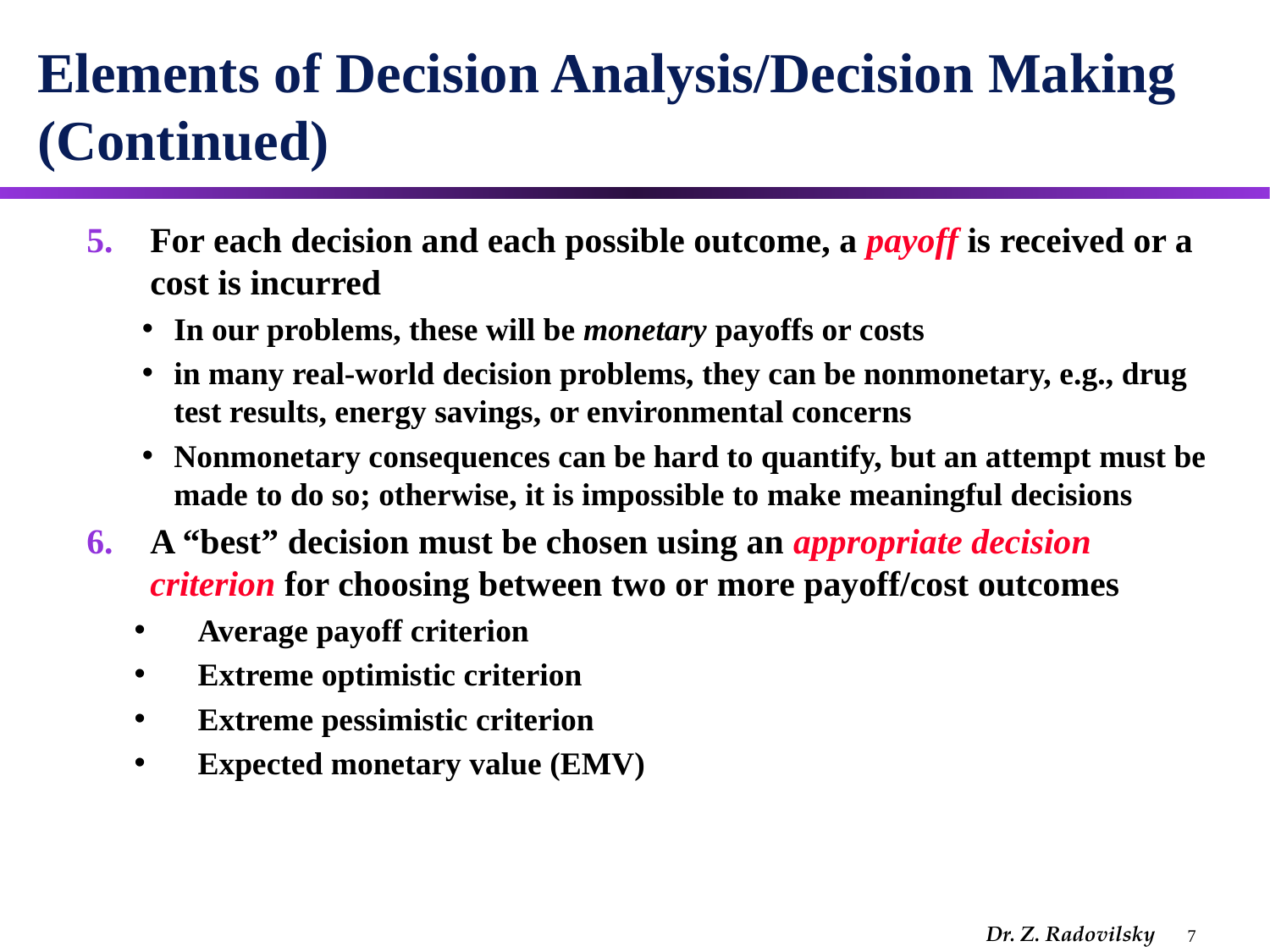

# Elements of Decision Analysis/Decision Making (Continued)
For each decision and each possible outcome, a payoff is received or a cost is incurred
In our problems, these will be monetary payoffs or costs
in many real-world decision problems, they can be nonmonetary, e.g., drug test results, energy savings, or environmental concerns
Nonmonetary consequences can be hard to quantify, but an attempt must be made to do so; otherwise, it is impossible to make meaningful decisions
A “best” decision must be chosen using an appropriate decision criterion for choosing between two or more payoff/cost outcomes
Average payoff criterion
Extreme optimistic criterion
Extreme pessimistic criterion
Expected monetary value (EMV)